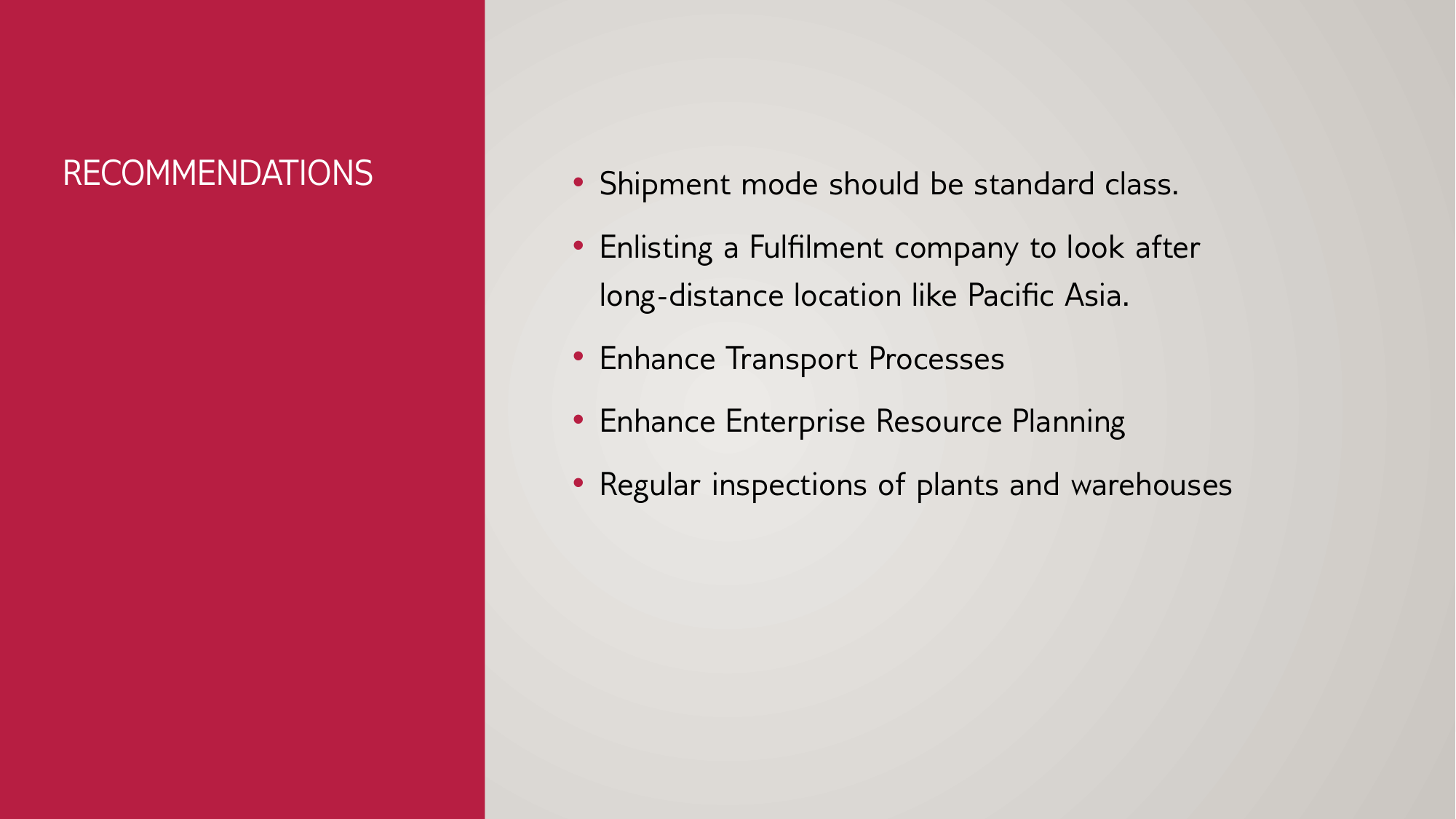

# Recommendations
Shipment mode should be standard class.
Enlisting a Fulfilment company to look after long-distance location like Pacific Asia.
Enhance Transport Processes
Enhance Enterprise Resource Planning
Regular inspections of plants and warehouses